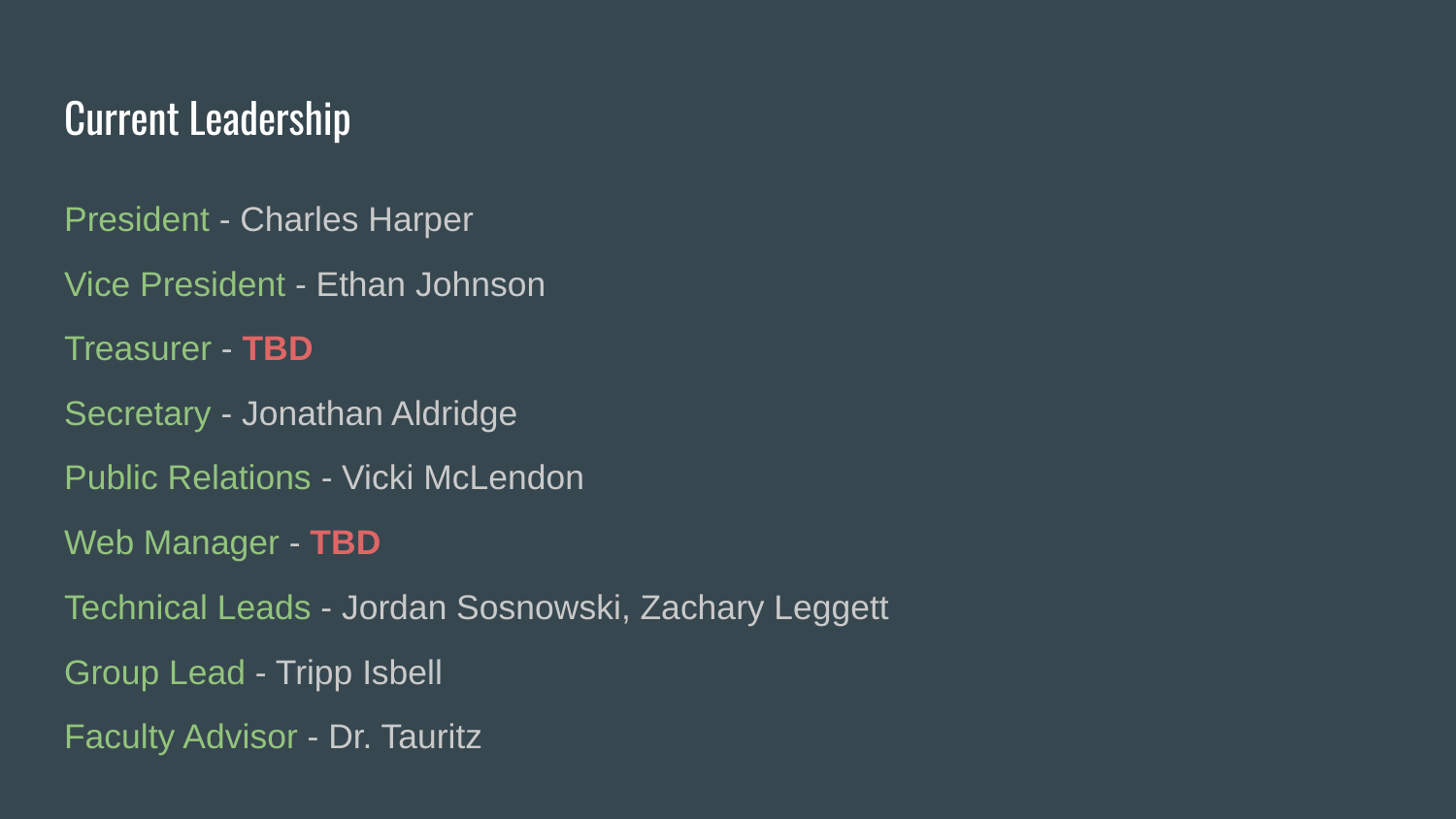

# Current Leadership
President - Charles Harper
Vice President - Ethan Johnson
Treasurer - TBD
Secretary - Jonathan Aldridge
Public Relations - Vicki McLendon
Web Manager - TBD
Technical Leads - Jordan Sosnowski, Zachary Leggett
Group Lead - Tripp Isbell
Faculty Advisor - Dr. Tauritz